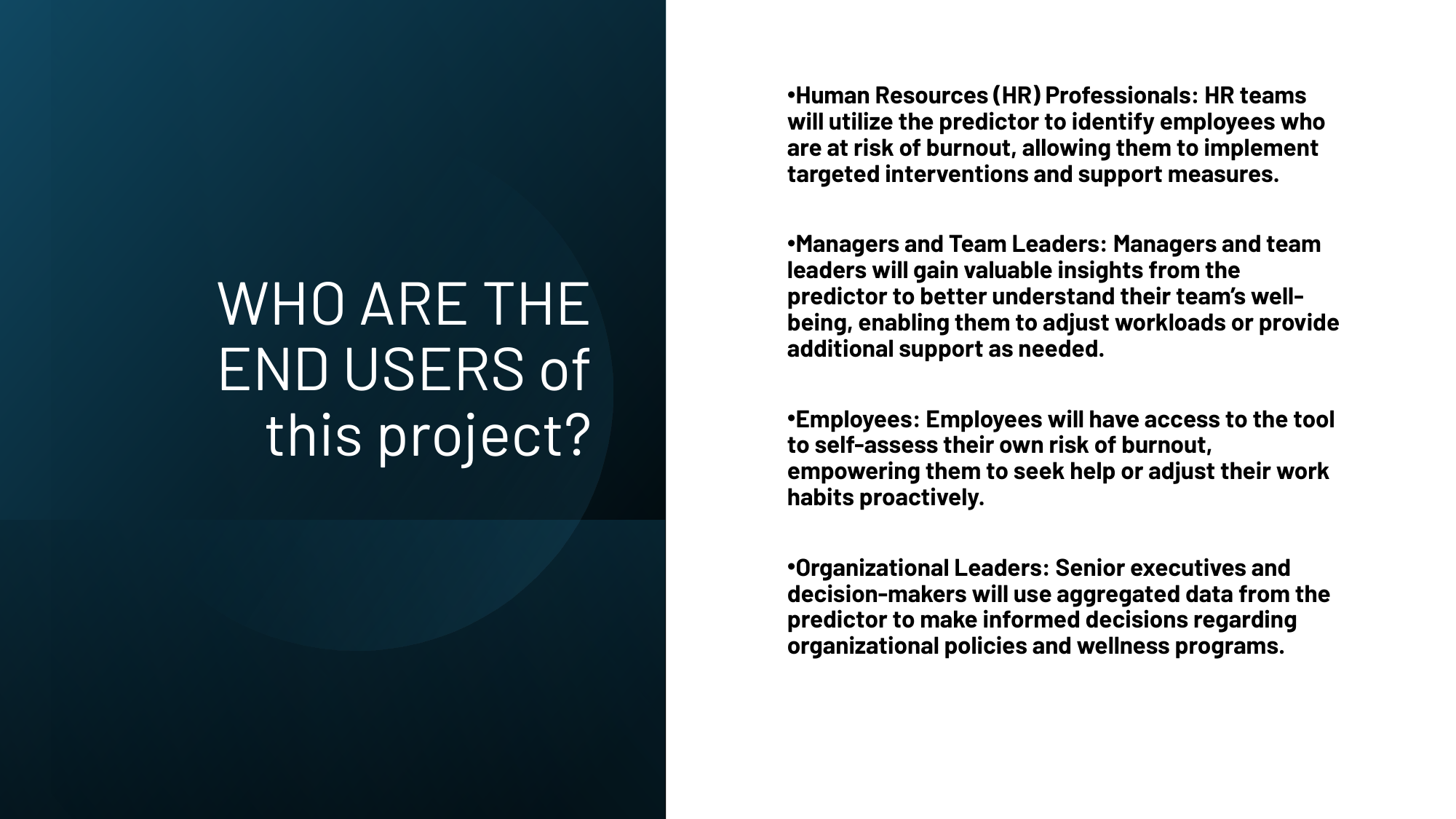

# WHO ARE THE END USERS of this project?

Human Resources (HR) Professionals: HR teams will utilize the predictor to identify employees who are at risk of burnout, allowing them to implement targeted interventions and support measures.

Managers and Team Leaders: Managers and team leaders will gain valuable insights from the predictor to better understand their team’s well-being, enabling them to adjust workloads or provide additional support as needed.

Employees: Employees will have access to the tool to self-assess their own risk of burnout, empowering them to seek help or adjust their work habits proactively.

Organizational Leaders: Senior executives and decision-makers will use aggregated data from the predictor to make informed decisions regarding organizational policies and wellness programs.